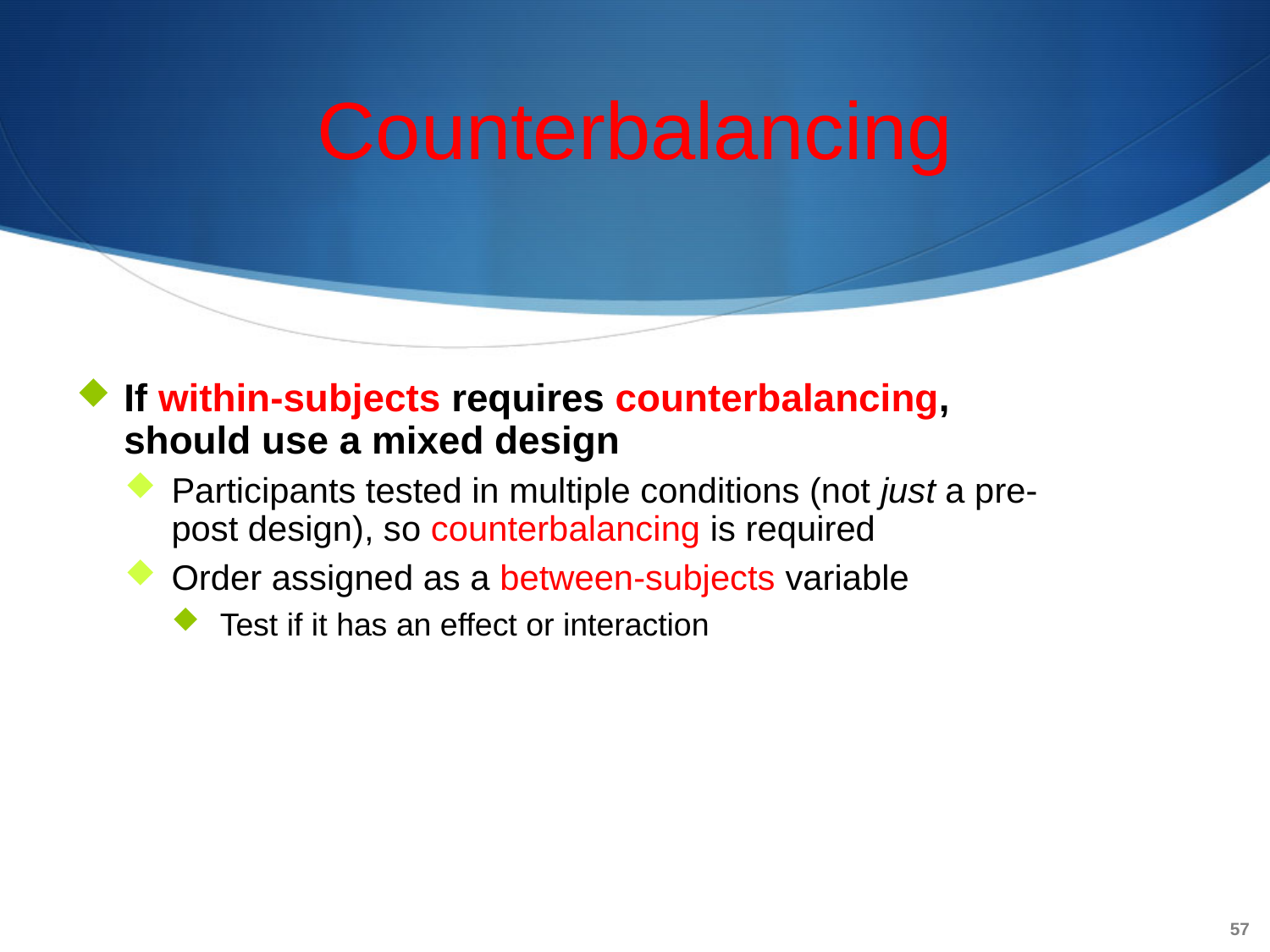

Counterbalancing
If within-subjects requires counterbalancing, should use a mixed design
Participants tested in multiple conditions (not just a pre-post design), so counterbalancing is required
Order assigned as a between-subjects variable
Test if it has an effect or interaction

57